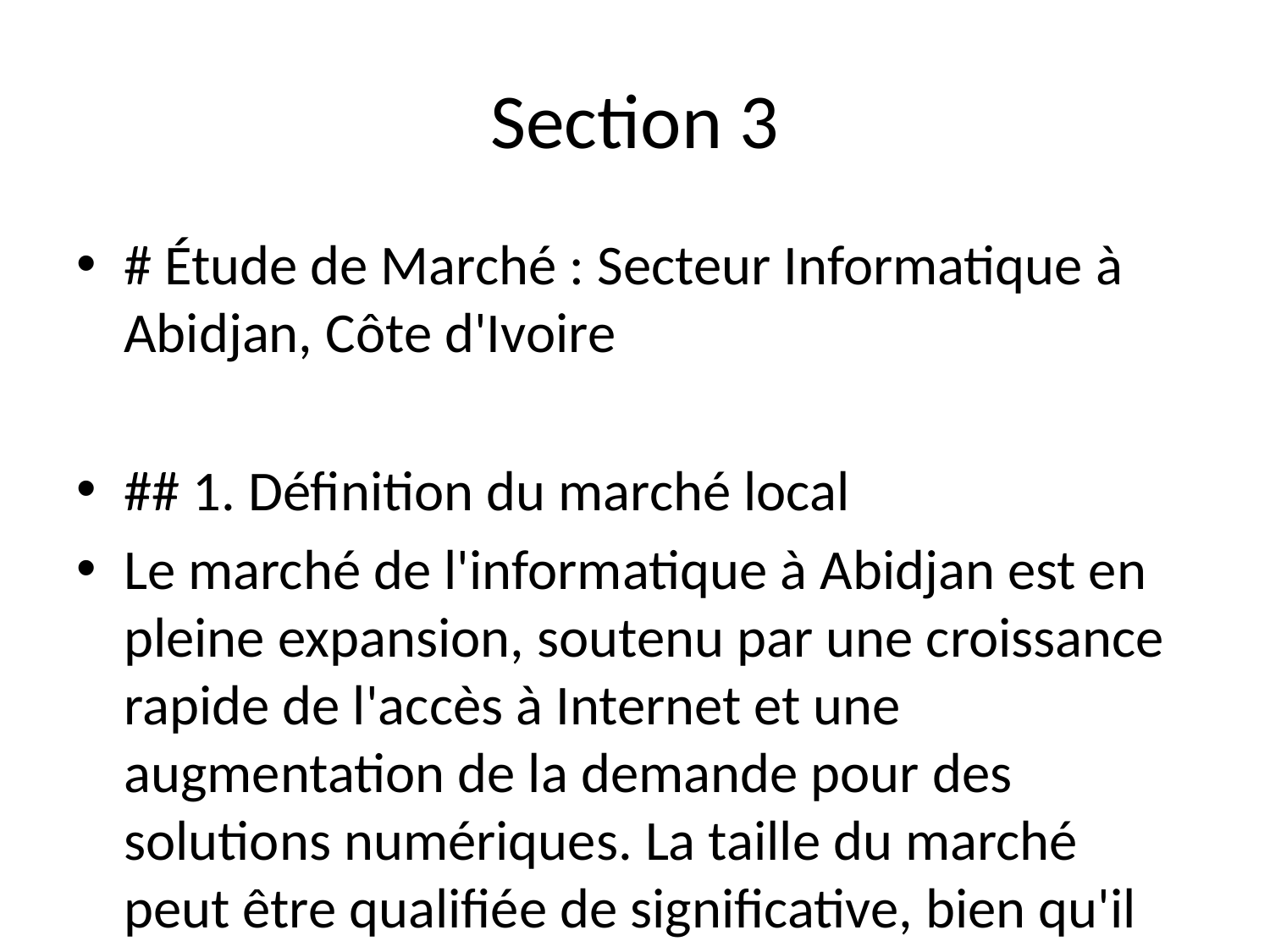

# Section 3
# Étude de Marché : Secteur Informatique à Abidjan, Côte d'Ivoire

## 1. Définition du marché local
Le marché de l'informatique à Abidjan est en pleine expansion, soutenu par une croissance rapide de l'accès à Internet et une augmentation de la demande pour des solutions numériques. La taille du marché peut être qualifiée de significative, bien qu'il soit difficile d'en établir une évaluation quantitative précise sans données spécifiques. La saisonnalité dans ce secteur est moins marquée que dans d'autres secteurs, mais il existe des pics de demande lors des rentrées scolaires et des périodes de promotions (Black Friday, fêtes de fin d'année).

## 2. Demande & comportements clients
Les consommateurs d'Abidjan achètent des produits informatiques (ordinateurs, accessoires, logiciels) principalement en raison de l'augmentation de l'éducation numérique et de l'usage des technologies dans les entreprises. La fréquence d'achat varie selon les segments : les professionnels achètent plus régul